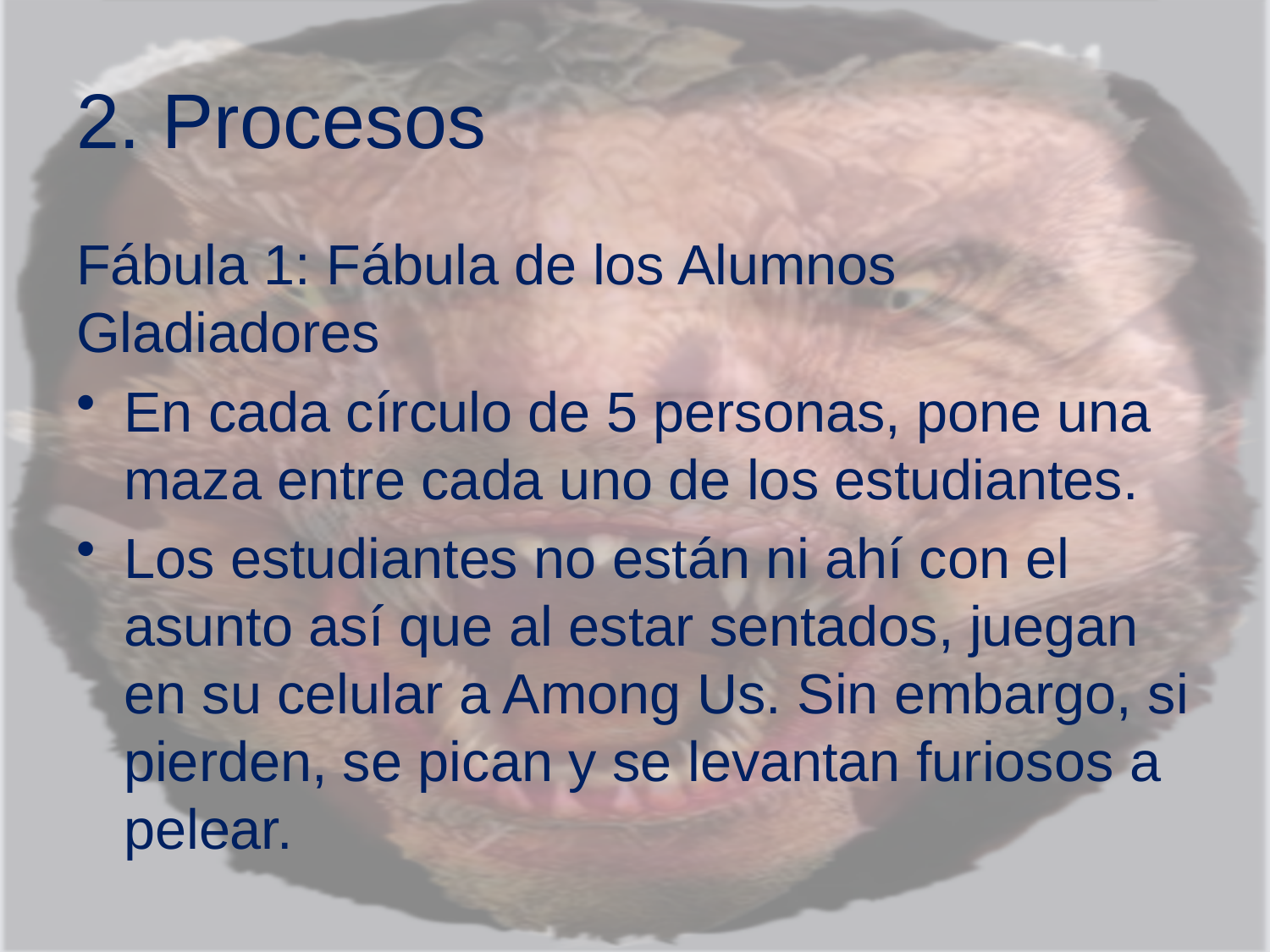

# 2. Procesos
Fábula 1: Fábula de los Alumnos Gladiadores
En cada círculo de 5 personas, pone una maza entre cada uno de los estudiantes.
Los estudiantes no están ni ahí con el asunto así que al estar sentados, juegan en su celular a Among Us. Sin embargo, si pierden, se pican y se levantan furiosos a pelear.